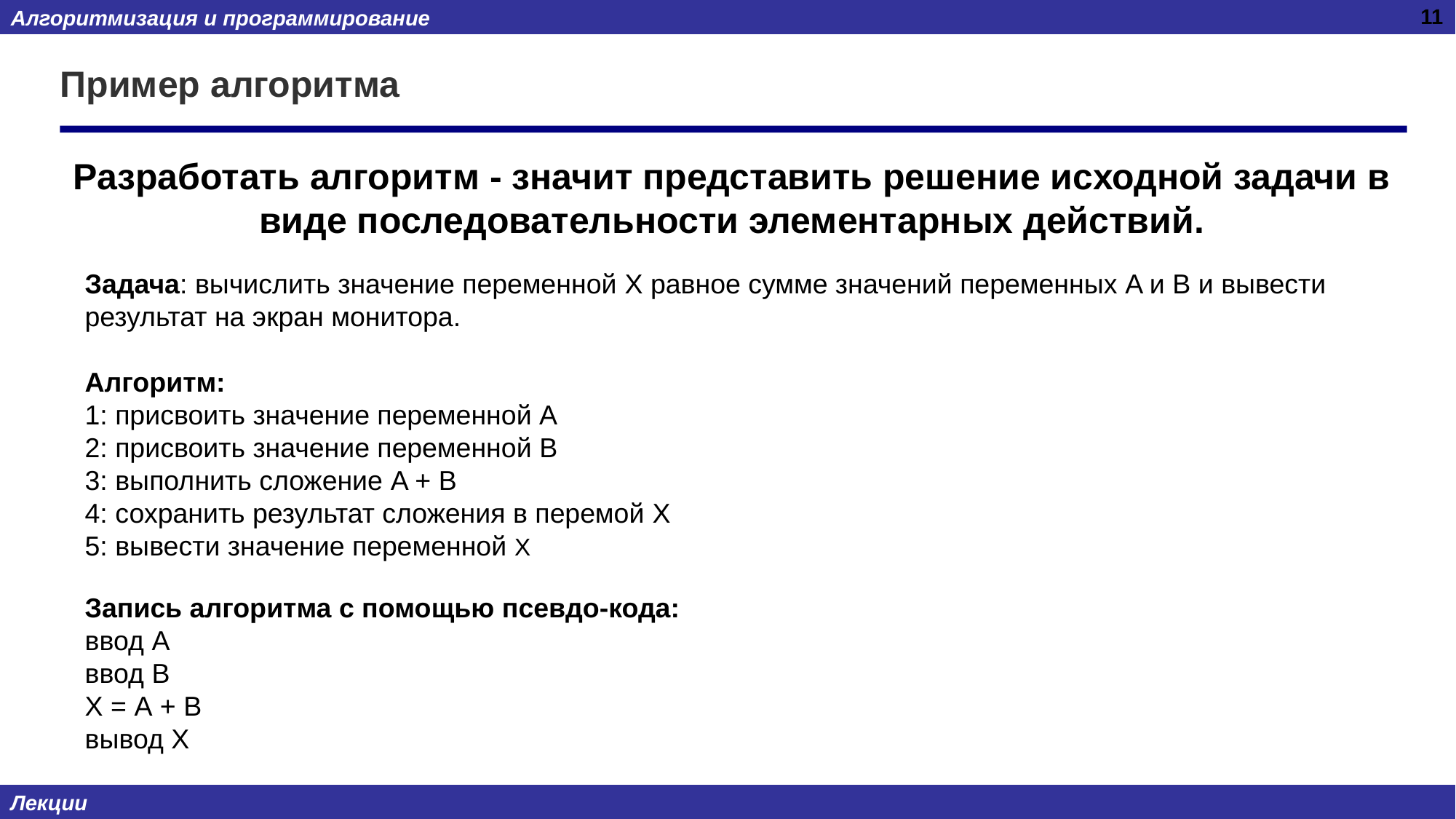

11
# Пример алгоритма
Разработать алгоритм - значит представить решение исходной задачи в виде последовательности элементарных действий.
Задача: вычислить значение переменной X равное сумме значений переменных A и B и вывести результат на экран монитора.

Алгоритм:
1: присвоить значение переменной А
2: присвоить значение переменной B
3: выполнить сложение A + B
4: сохранить результат сложения в перемой X
5: вывести значение переменной Х

Запись алгоритма c помощью псевдо-кода:
ввод A
ввод B
X = А + B
вывод X